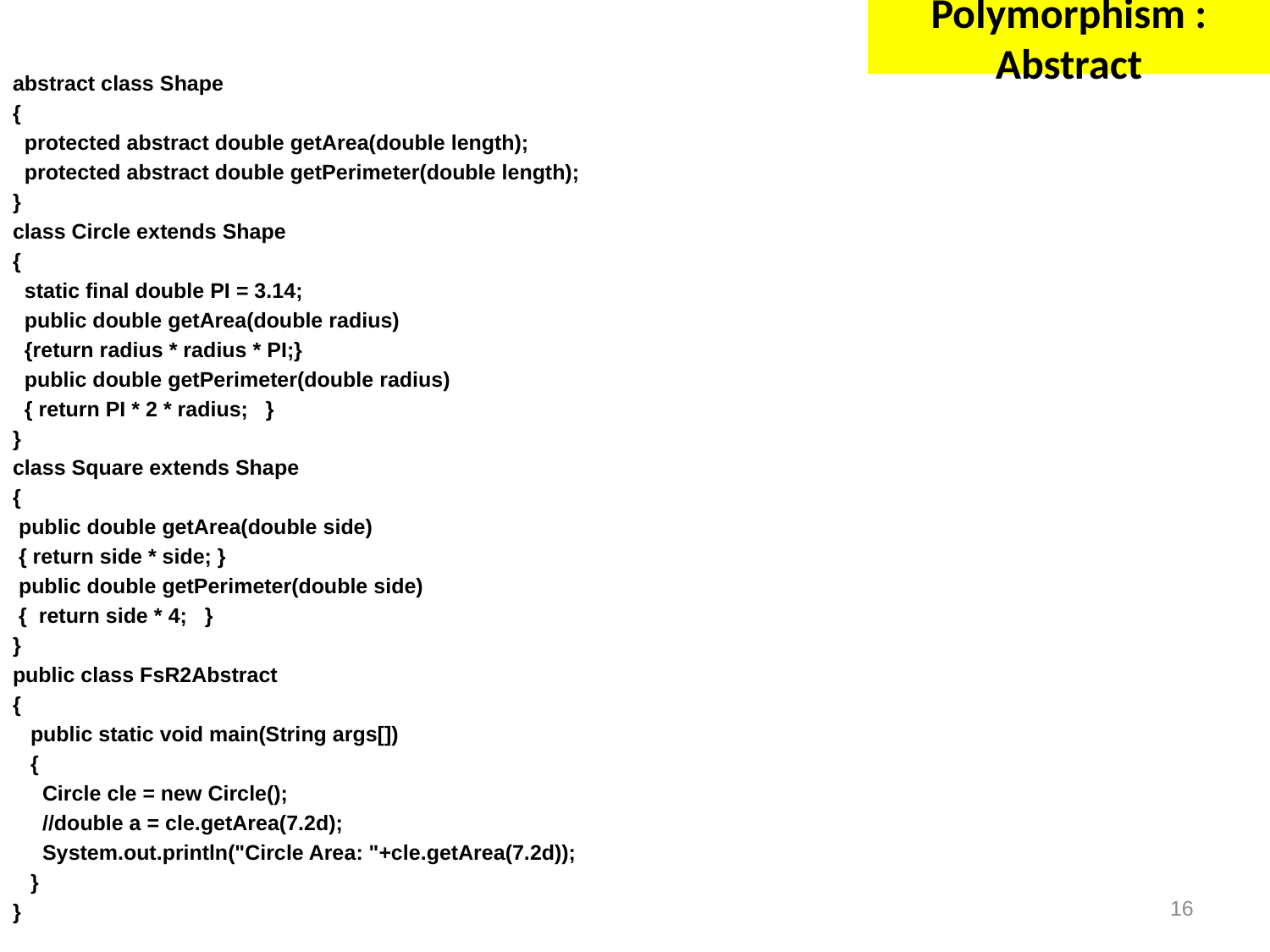

Polymorphism : Abstract
abstract class Shape
{
  protected abstract double getArea(double length);
  protected abstract double getPerimeter(double length);
}
class Circle extends Shape
{
  static final double PI = 3.14;
  public double getArea(double radius)
  {return radius * radius * PI;}
  public double getPerimeter(double radius)
  { return PI * 2 * radius;   }
}
class Square extends Shape
{
 public double getArea(double side)
 { return side * side; }
 public double getPerimeter(double side)
 {  return side * 4;   }
}
public class FsR2Abstract
{
   public static void main(String args[])
   {
     Circle cle = new Circle();
     //double a = cle.getArea(7.2d);
     System.out.println("Circle Area: "+cle.getArea(7.2d));
   }
}
16